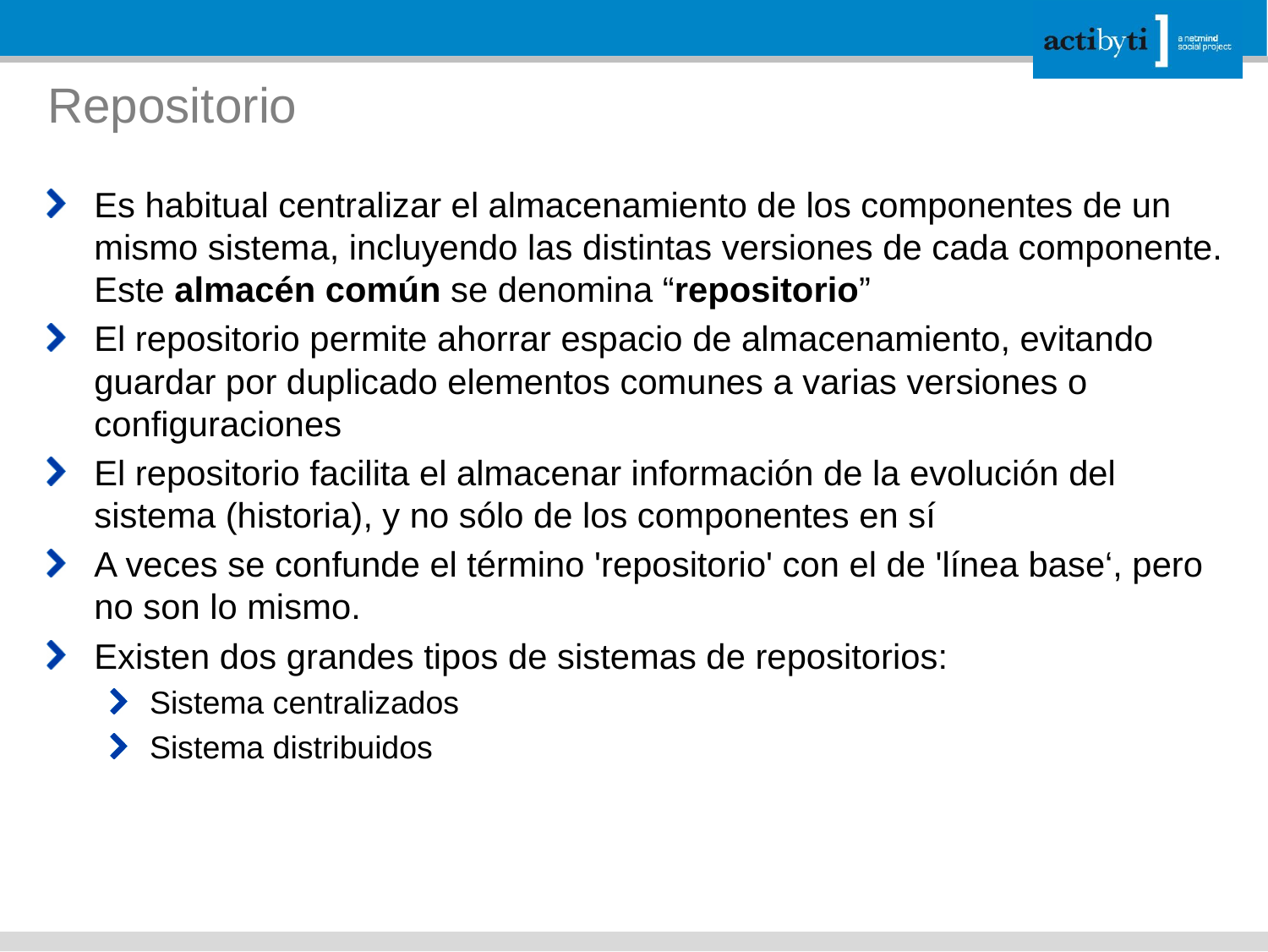

# Repositorio
Es habitual centralizar el almacenamiento de los componentes de un mismo sistema, incluyendo las distintas versiones de cada componente. Este almacén común se denomina “repositorio”
El repositorio permite ahorrar espacio de almacenamiento, evitando guardar por duplicado elementos comunes a varias versiones o configuraciones
El repositorio facilita el almacenar información de la evolución del sistema (historia), y no sólo de los componentes en sí
A veces se confunde el término 'repositorio' con el de 'línea base‘, pero no son lo mismo.
Existen dos grandes tipos de sistemas de repositorios:
Sistema centralizados
Sistema distribuidos